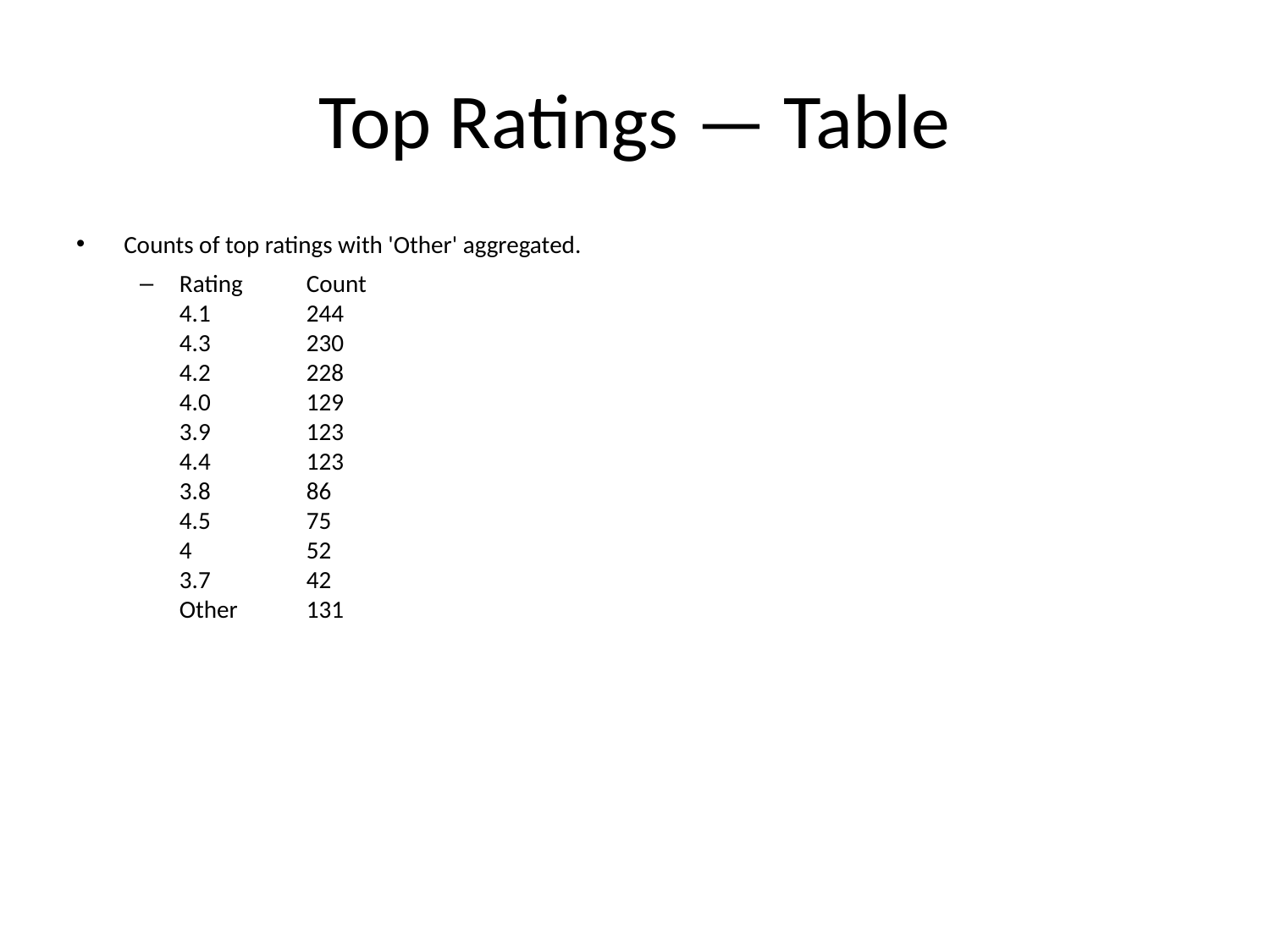

# Top Ratings — Table
Counts of top ratings with 'Other' aggregated.
Rating	Count
4.1	244
4.3	230
4.2	228
4.0	129
3.9	123
4.4	123
3.8	86
4.5	75
4	52
3.7	42
Other	131